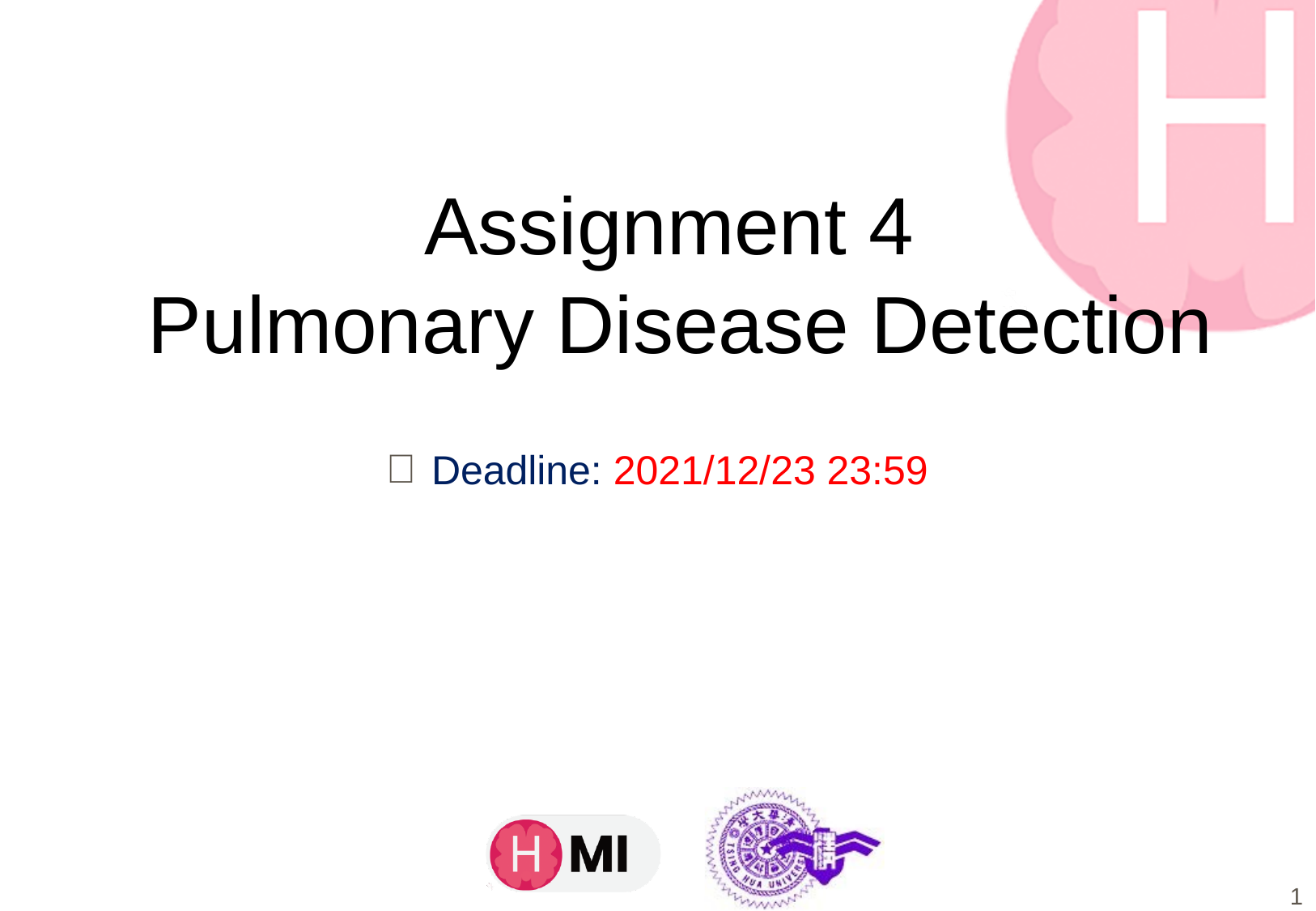

Assignment 4
Pulmonary Disease Detection
Deadline: 2021/12/23 23:59
1